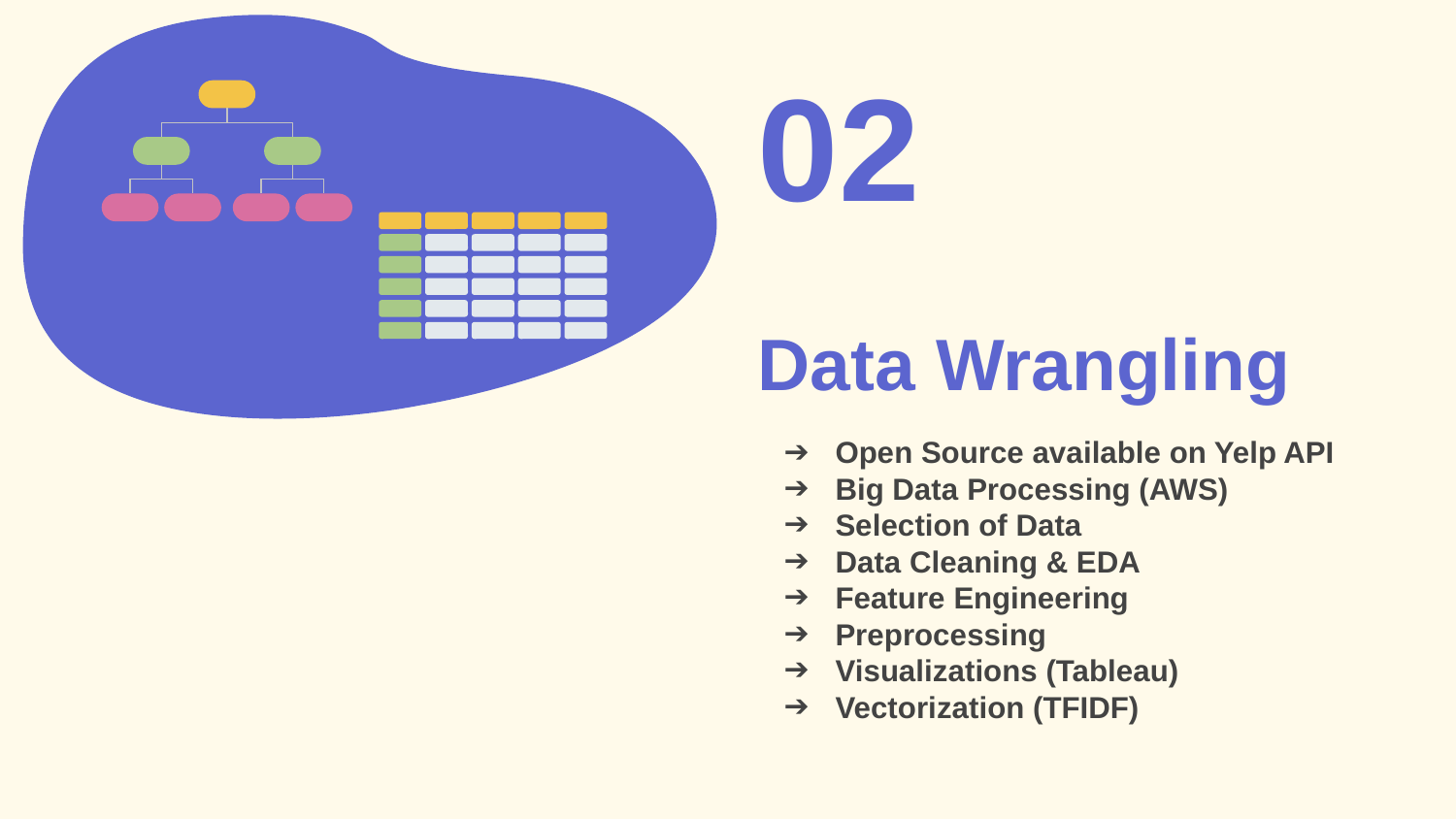

02

# Data Wrangling

Open Source available on Yelp API
Big Data Processing (AWS)
Selection of Data
Data Cleaning & EDA
Feature Engineering
Preprocessing
Visualizations (Tableau)
Vectorization (TFIDF)